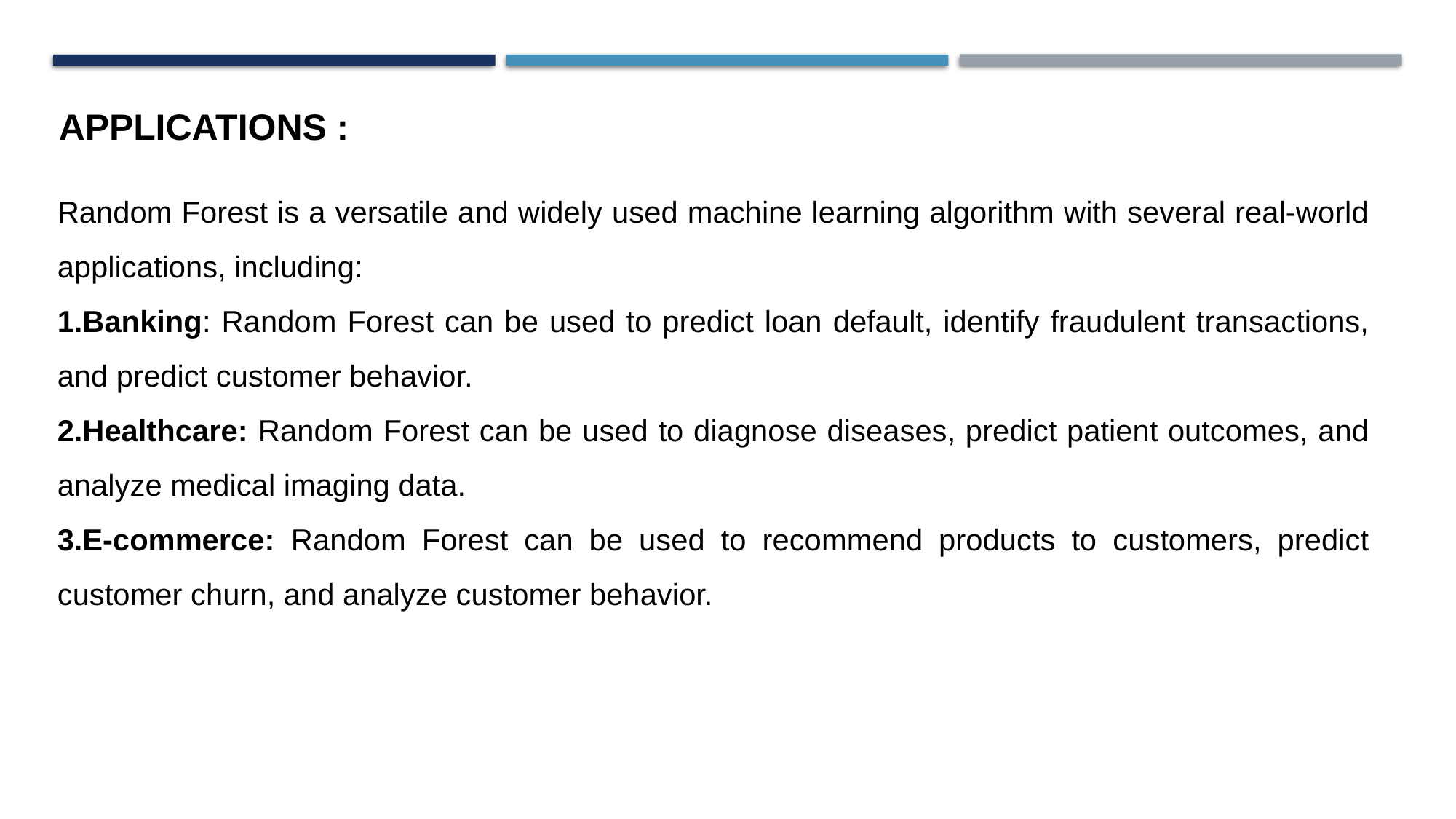

APPLICATIONS :
Random Forest is a versatile and widely used machine learning algorithm with several real-world applications, including:
Banking: Random Forest can be used to predict loan default, identify fraudulent transactions, and predict customer behavior.
Healthcare: Random Forest can be used to diagnose diseases, predict patient outcomes, and analyze medical imaging data.
E-commerce: Random Forest can be used to recommend products to customers, predict customer churn, and analyze customer behavior.